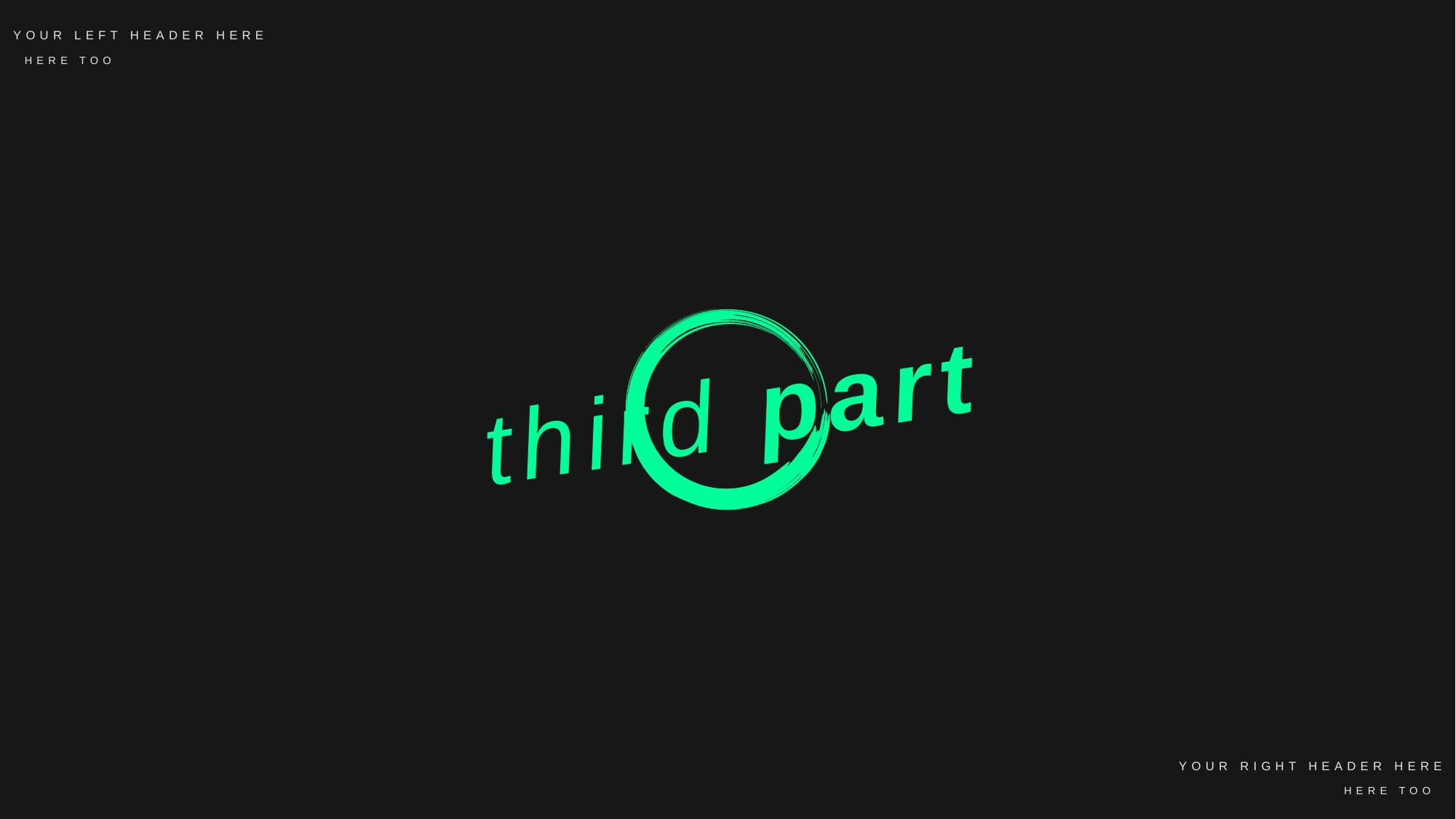

YOUR LEFT HEADER HERE
HERE TOO

third part
YOUR RIGHT HEADER HERE
HERE TOO